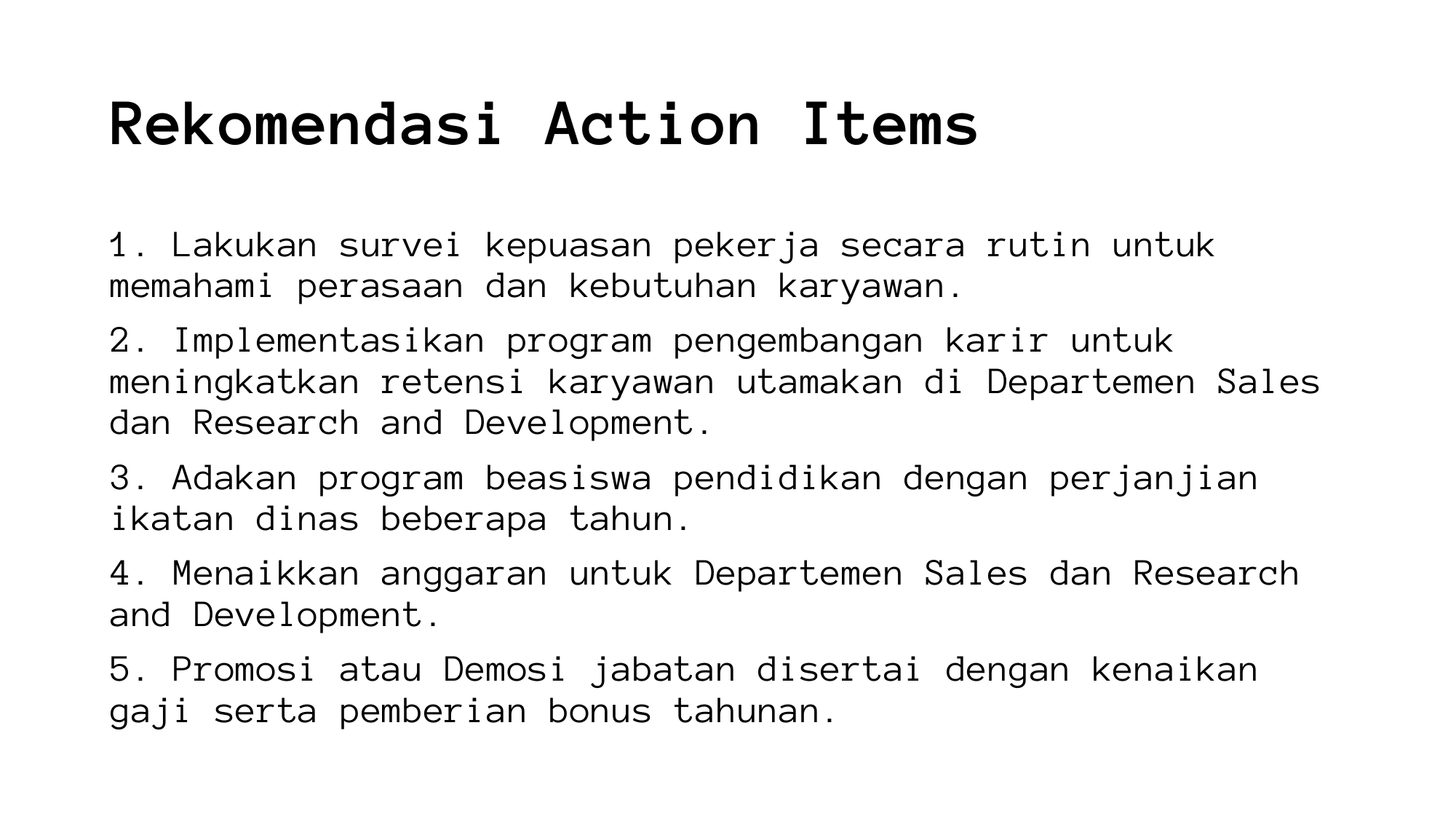

# Rekomendasi Action Items
1. Lakukan survei kepuasan pekerja secara rutin untuk memahami perasaan dan kebutuhan karyawan.
2. Implementasikan program pengembangan karir untuk meningkatkan retensi karyawan utamakan di Departemen Sales dan Research and Development.
3. Adakan program beasiswa pendidikan dengan perjanjian ikatan dinas beberapa tahun.
4. Menaikkan anggaran untuk Departemen Sales dan Research and Development.
5. Promosi atau Demosi jabatan disertai dengan kenaikan gaji serta pemberian bonus tahunan.